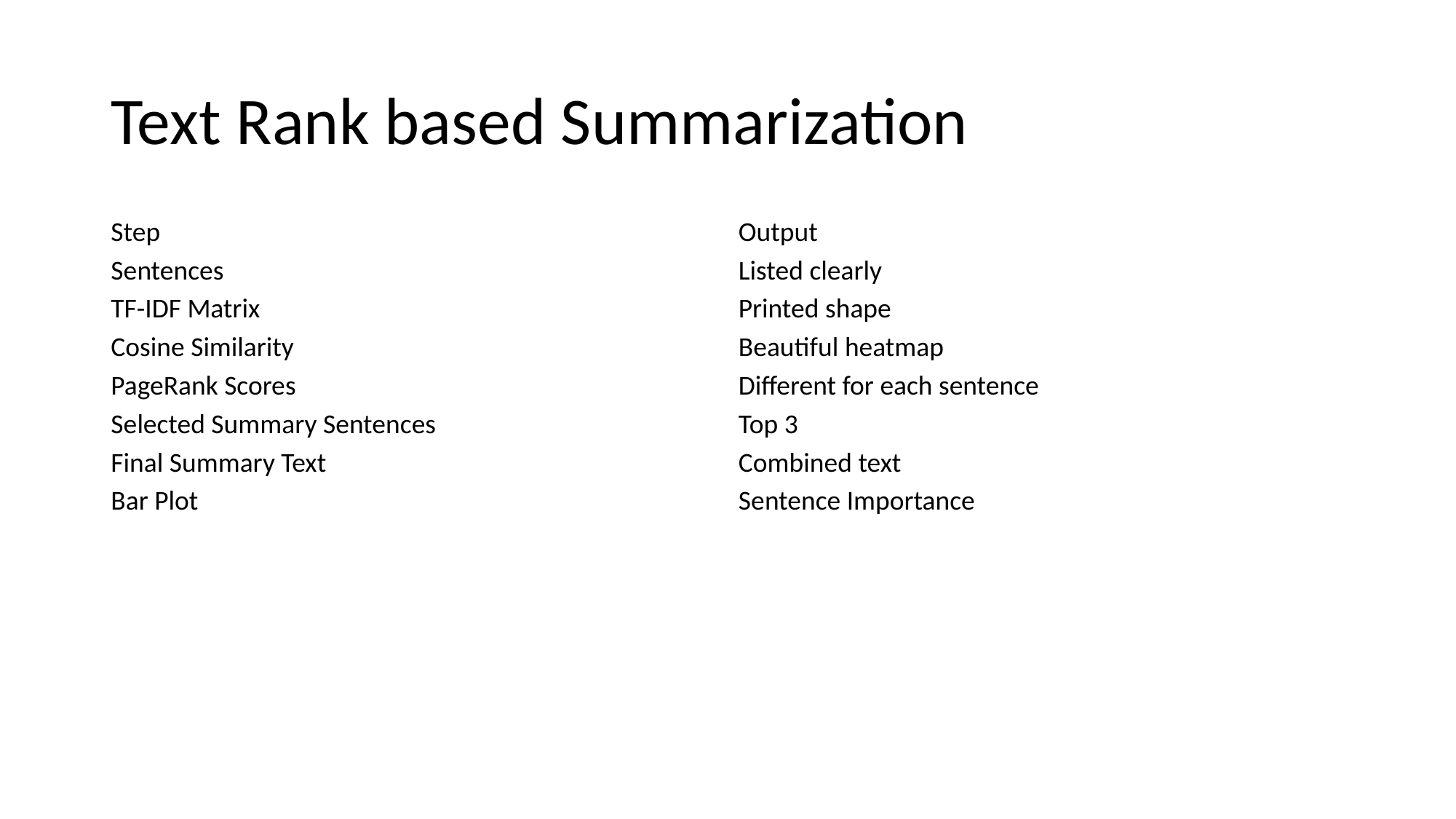

# Text Rank based Summarization
| Step | Output |
| --- | --- |
| Sentences | Listed clearly |
| TF-IDF Matrix | Printed shape |
| Cosine Similarity | Beautiful heatmap |
| PageRank Scores | Different for each sentence |
| Selected Summary Sentences | Top 3 |
| Final Summary Text | Combined text |
| Bar Plot | Sentence Importance |